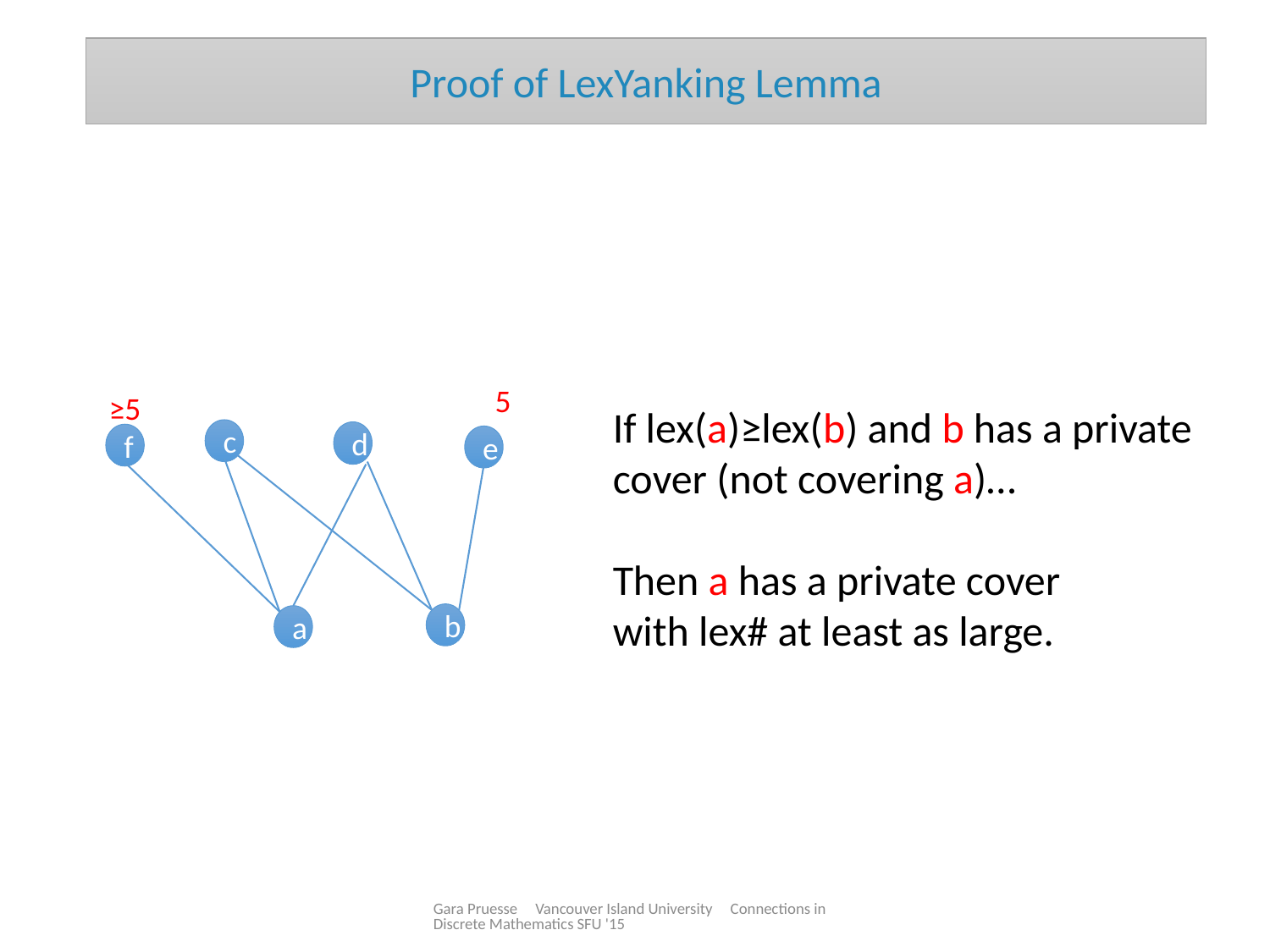

Proof of LexYanking Lemma
#
5
≥5
If lex(a)≥lex(b) and b has a private
cover (not covering a)…

Then a has a private cover
with lex# at least as large.

c
d
f
e
b
a
Gara Pruesse     Vancouver Island University     Connections in Discrete Mathematics SFU '15